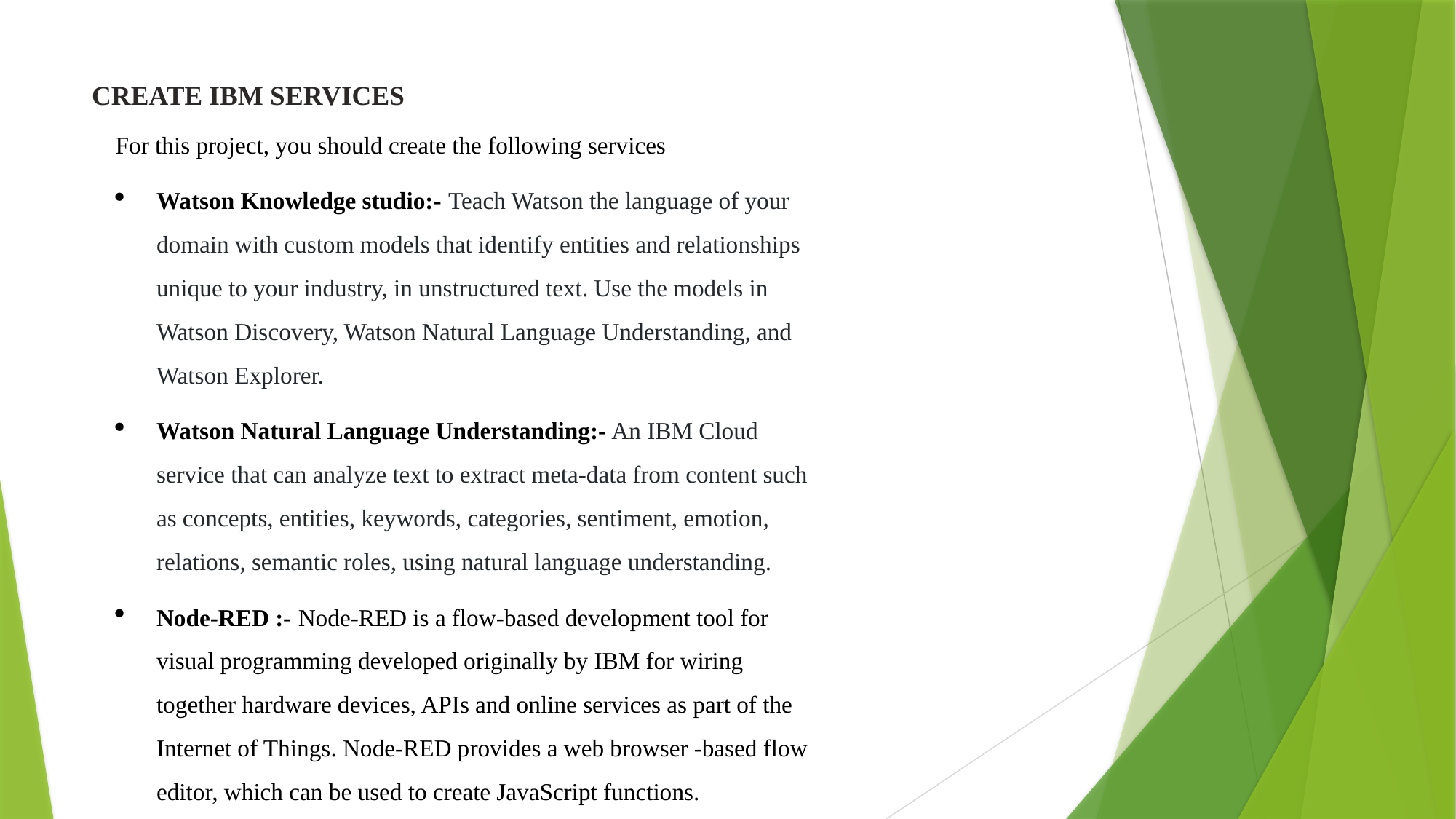

# CREATE IBM SERVICES
For this project, you should create the following services
Watson Knowledge studio:- Teach Watson the language of your domain with custom models that identify entities and relationships unique to your industry, in unstructured text. Use the models in Watson Discovery, Watson Natural Language Understanding, and Watson Explorer.
Watson Natural Language Understanding:- An IBM Cloud service that can analyze text to extract meta-data from content such as concepts, entities, keywords, categories, sentiment, emotion, relations, semantic roles, using natural language understanding.
Node-RED :- Node-RED is a flow-based development tool for visual programming developed originally by IBM for wiring together hardware devices, APIs and online services as part of the Internet of Things. Node-RED provides a web browser -based flow editor, which can be used to create JavaScript functions.